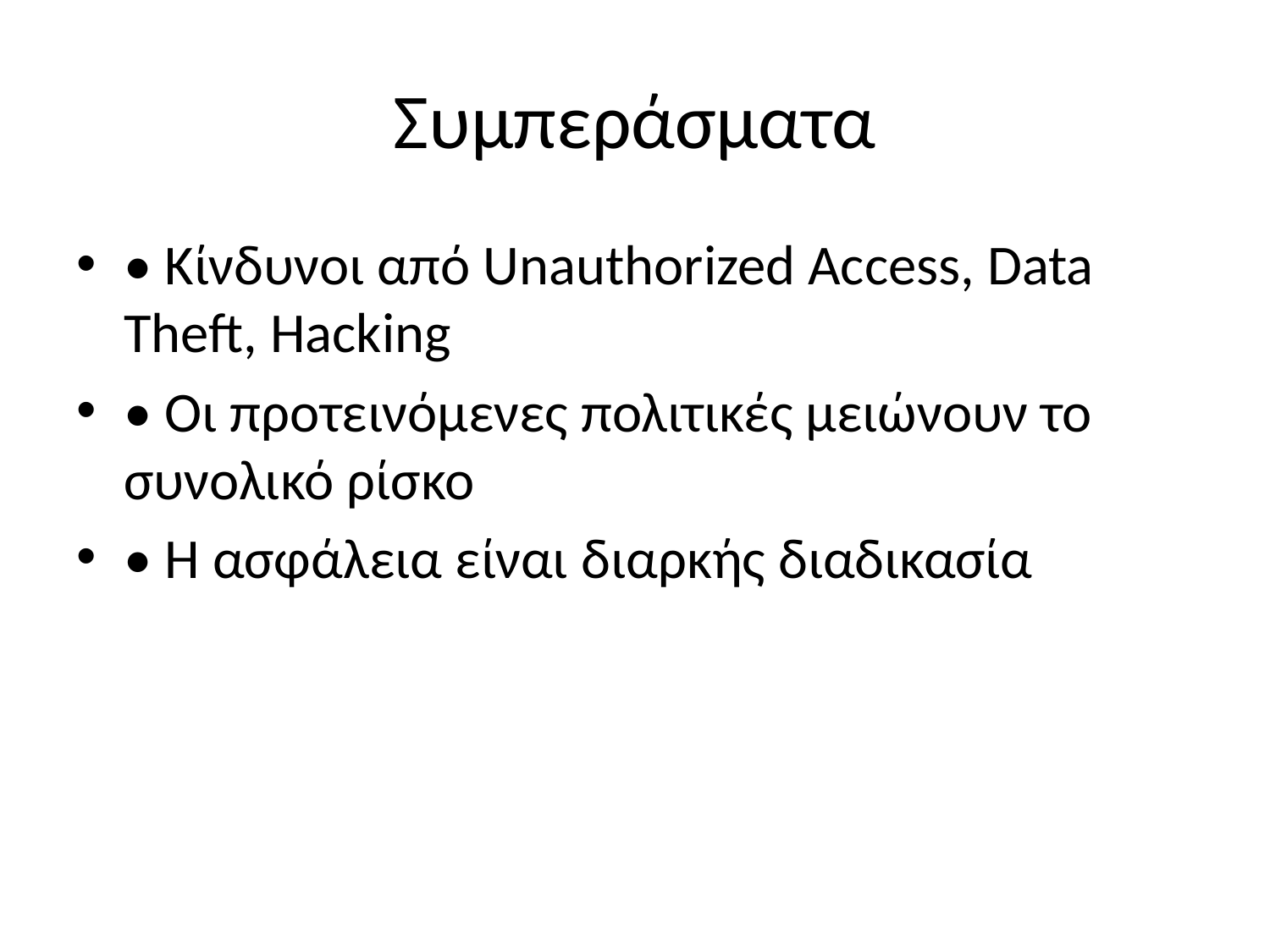

# Συμπεράσματα
• Κίνδυνοι από Unauthorized Access, Data Theft, Hacking
• Οι προτεινόμενες πολιτικές μειώνουν το συνολικό ρίσκο
• Η ασφάλεια είναι διαρκής διαδικασία